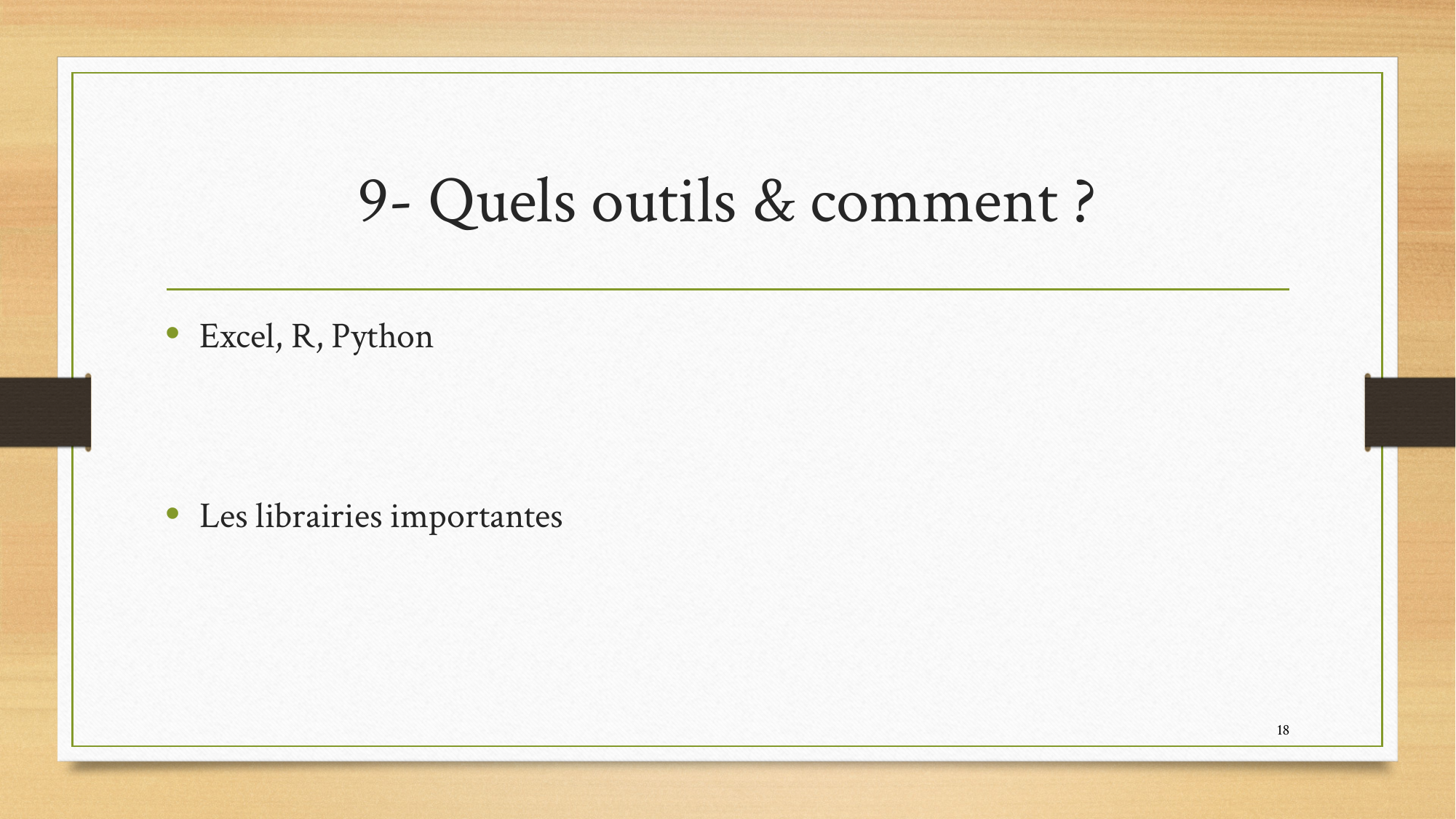

# 9- Quels outils & comment ?
Excel, R, Python

Les librairies importantes

18